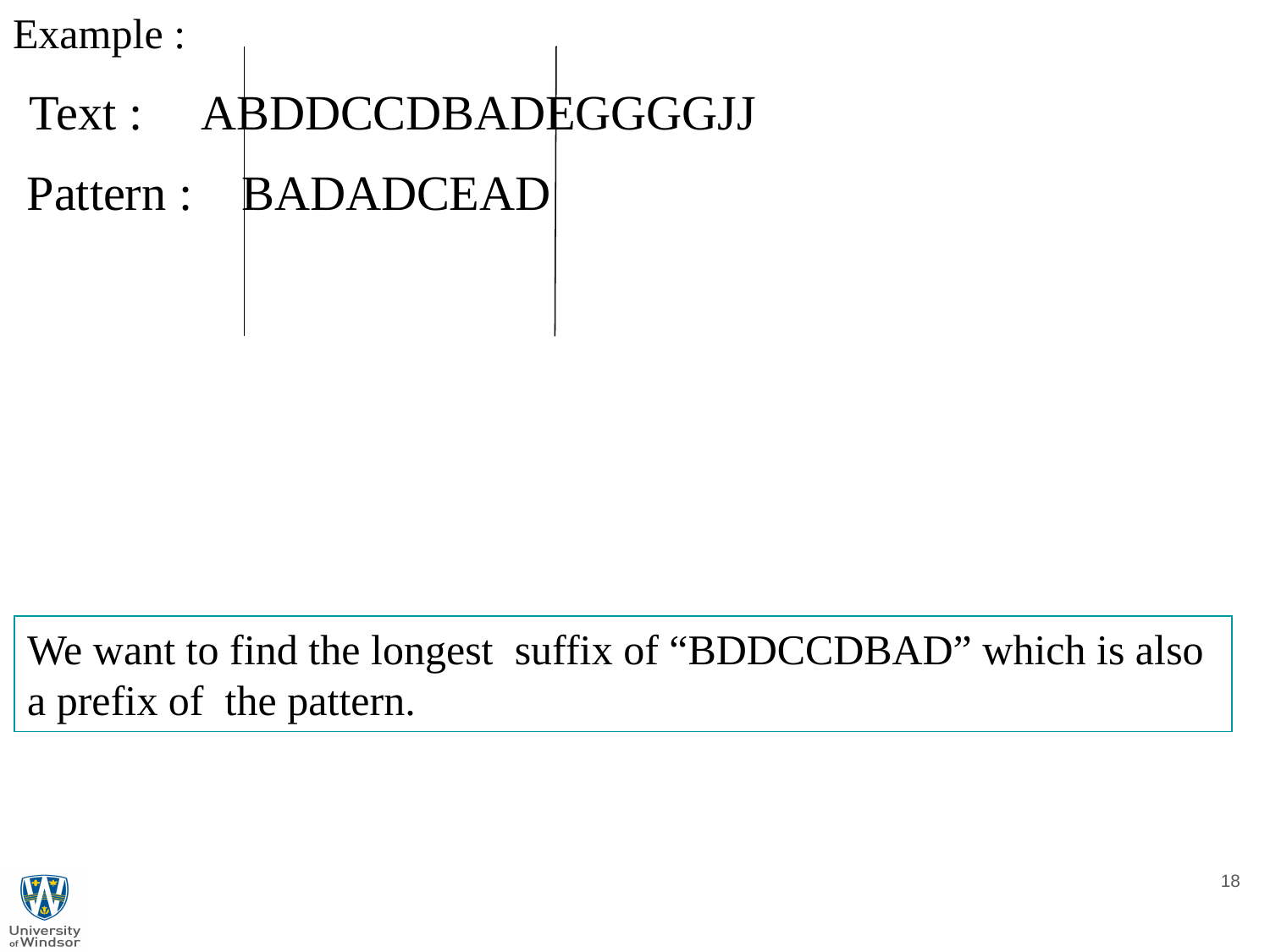

Example :
Text :     ABDDCCDBADEGGGGJJ
Pattern :    BADADCEAD
We want to find the longest  suffix of “BDDCCDBAD” which is also
a prefix of  the pattern.
18